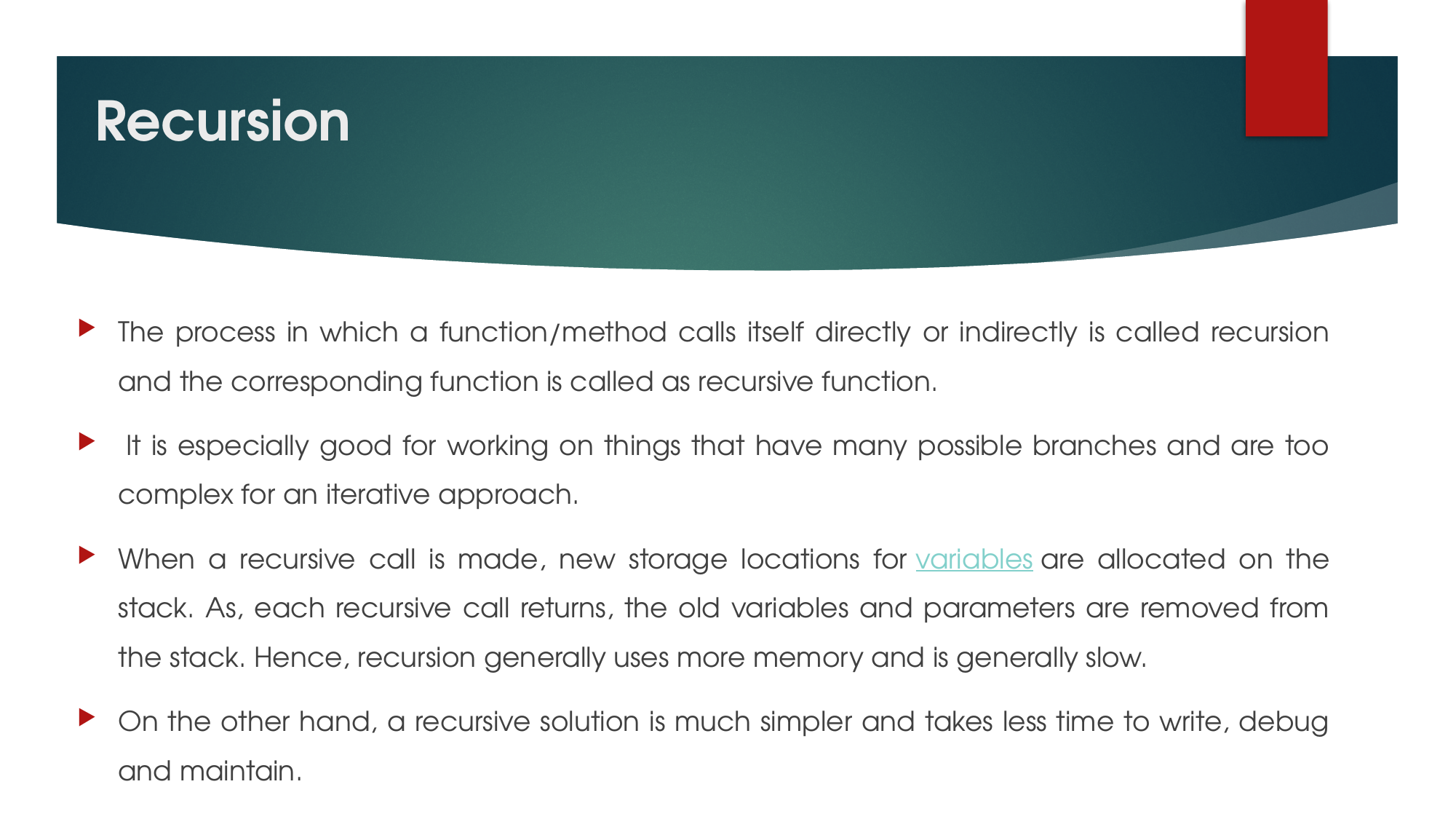

# Recursion
The process in which a function/method calls itself directly or indirectly is called recursion and the corresponding function is called as recursive function.
 It is especially good for working on things that have many possible branches and are too complex for an iterative approach.
When a recursive call is made, new storage locations for variables are allocated on the stack. As, each recursive call returns, the old variables and parameters are removed from the stack. Hence, recursion generally uses more memory and is generally slow.
On the other hand, a recursive solution is much simpler and takes less time to write, debug and maintain.